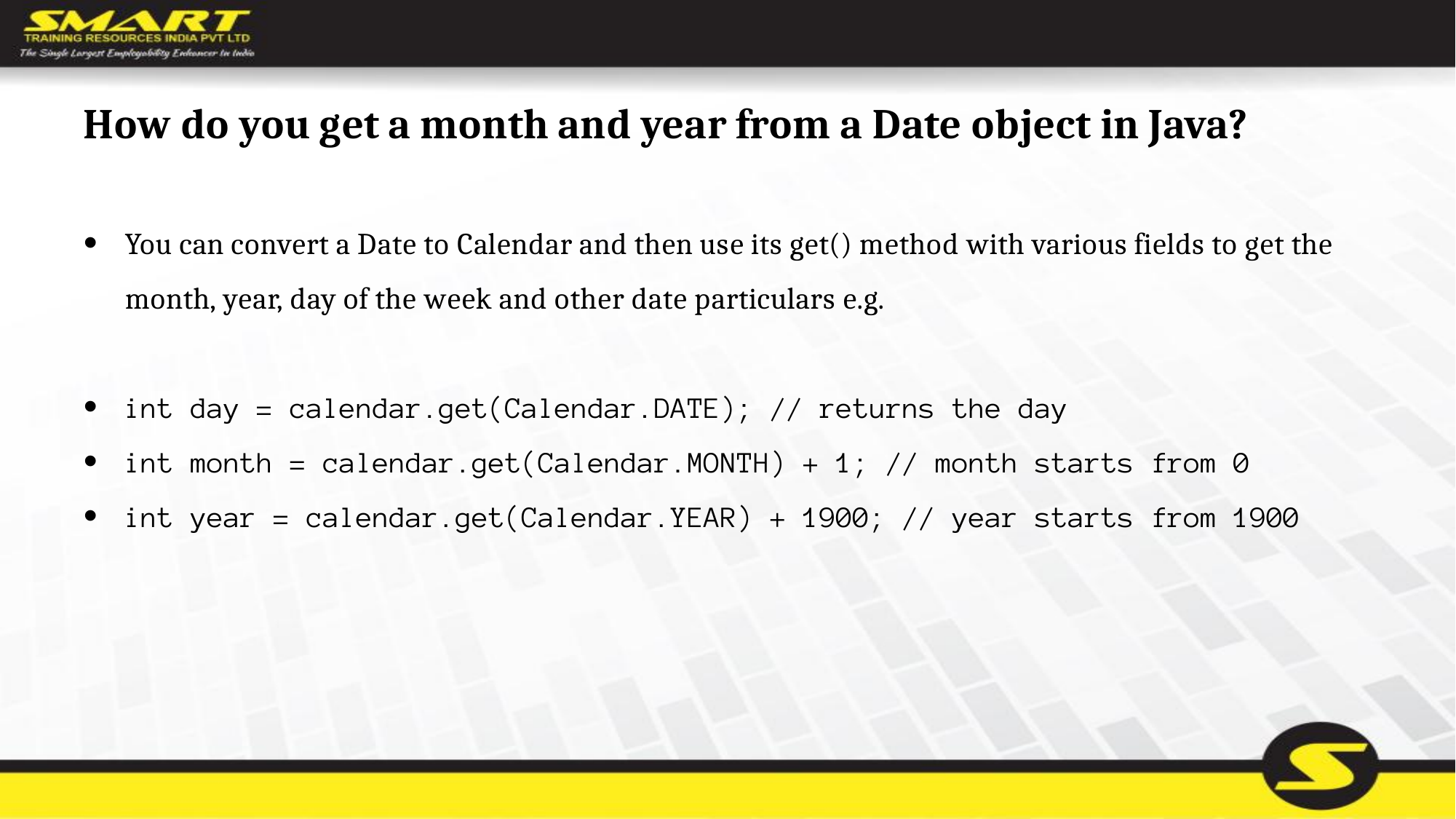

# How do you get a month and year from a Date object in Java?
You can convert a Date to Calendar and then use its get() method with various fields to get the month, year, day of the week and other date particulars e.g.

int day = calendar.get(Calendar.DATE); // returns the day
int month = calendar.get(Calendar.MONTH) + 1; // month starts from 0
int year = calendar.get(Calendar.YEAR) + 1900; // year starts from 1900